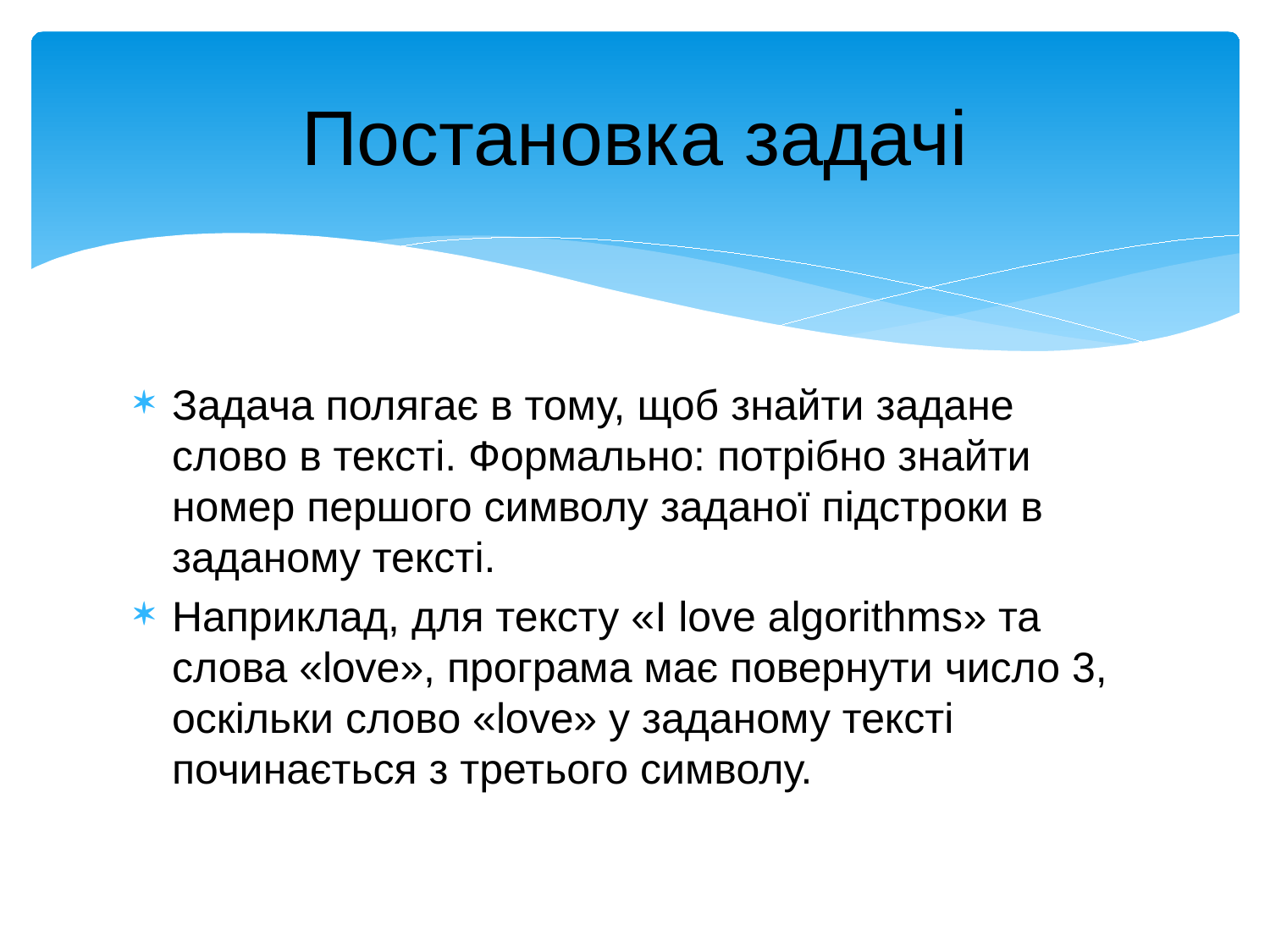

# Постановка задачі
Задача полягає в тому, щоб знайти задане слово в тексті. Формально: потрібно знайти номер першого символу заданої підстроки в заданому тексті.
Наприклад, для тексту «I love algorithms» та слова «love», програма має повернути число 3, оскільки слово «love» у заданому тексті починається з третього символу.